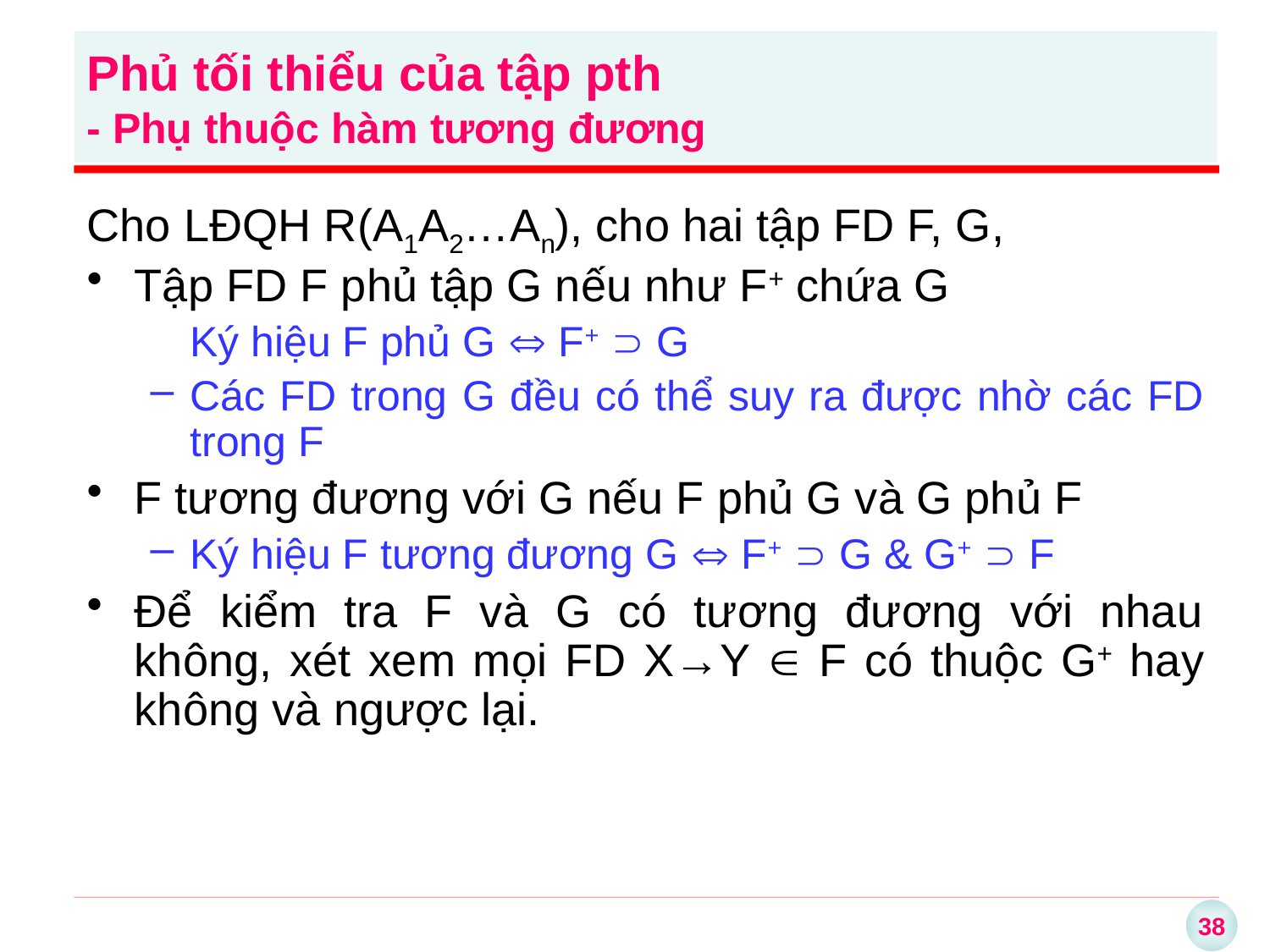

Phủ tối thiểu của tập pth
- Phụ thuộc hàm tương đương
Cho LĐQH R(A1A2…An), cho hai tập FD F, G,
Tập FD F phủ tập G nếu như F+ chứa G
	Ký hiệu F phủ G ⇔ F+ ⊃ G
Các FD trong G đều có thể suy ra được nhờ các FD trong F
F tương đương với G nếu F phủ G và G phủ F
Ký hiệu F tương đương G ⇔ F+ ⊃ G & G+ ⊃ F
Để kiểm tra F và G có tương đương với nhau không, xét xem mọi FD X→Y ∈ F có thuộc G+ hay không và ngược lại.